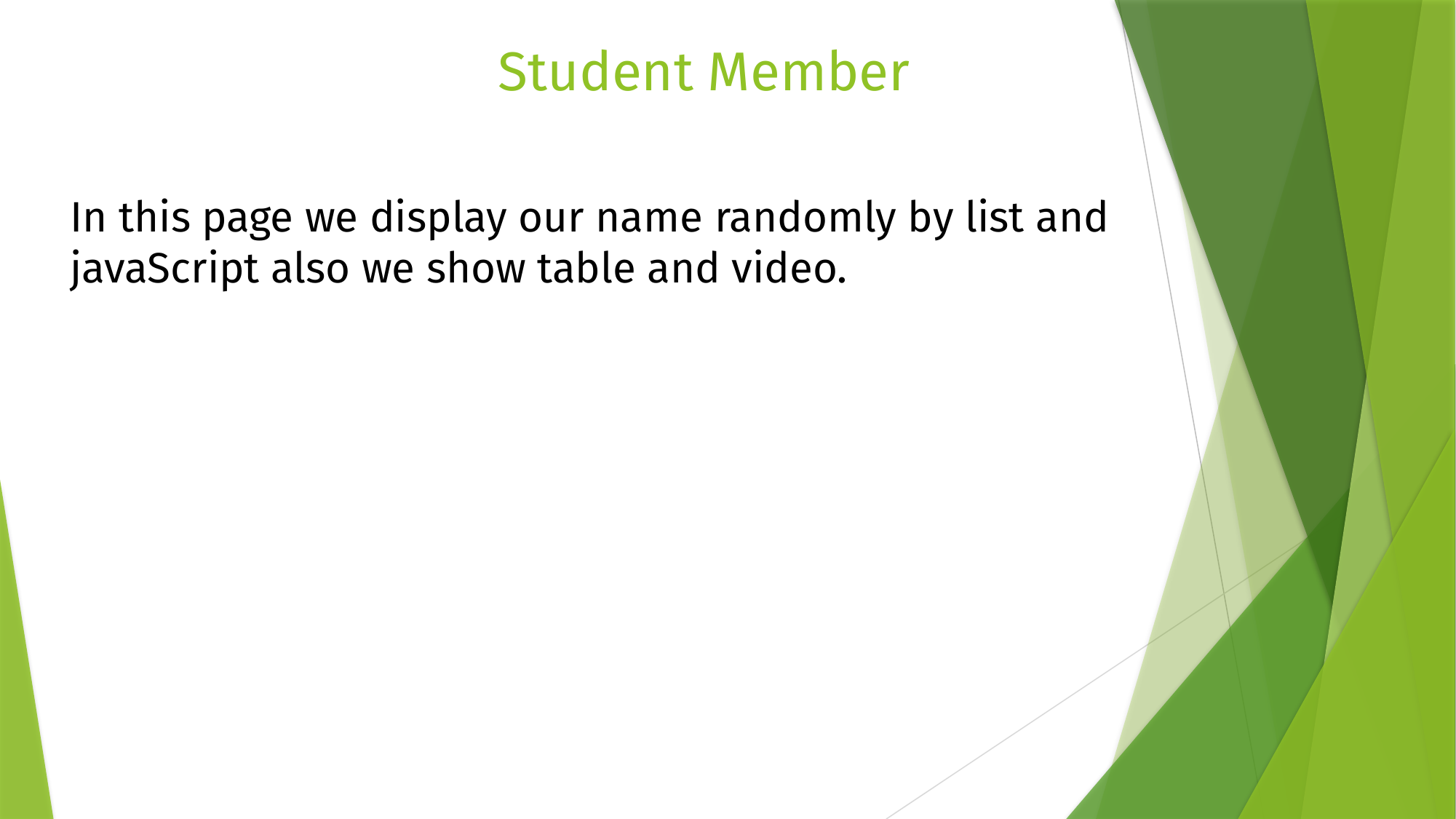

# Student Member
In this page we display our name randomly by list and javaScript also we show table and video.